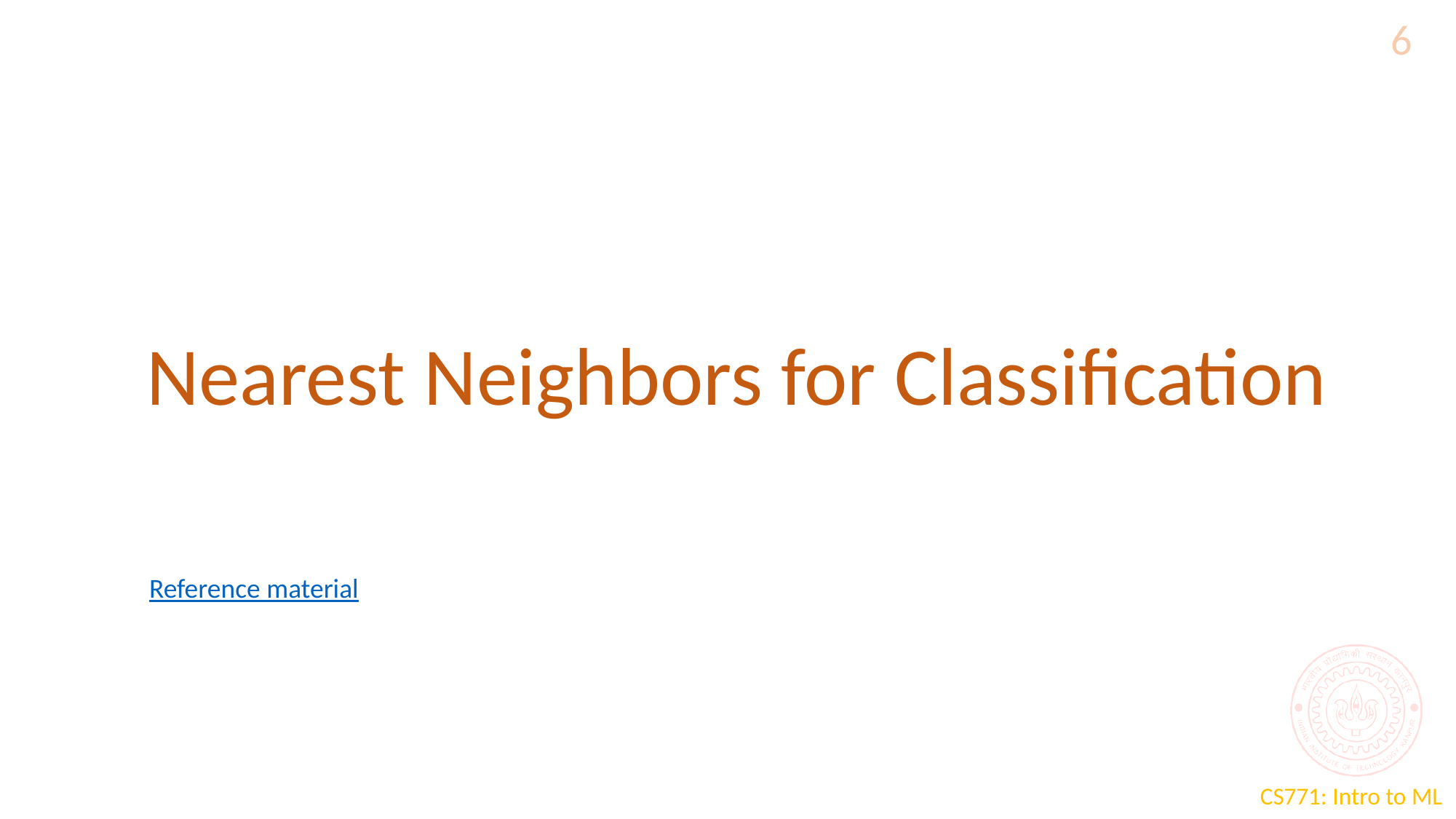

6
# Nearest Neighbors for Classification

Reference material